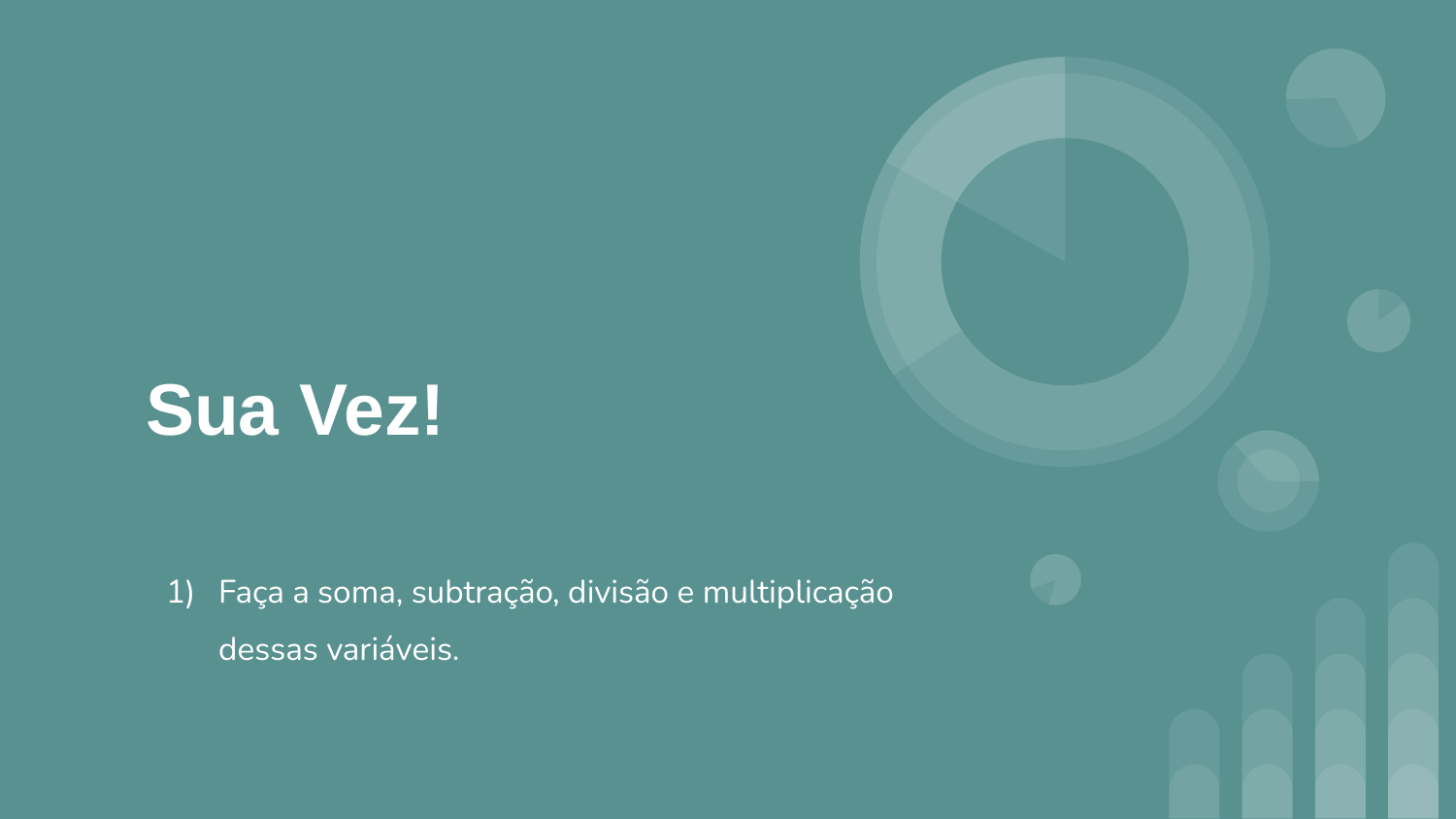

# Sua Vez!
Faça a soma, subtração, divisão e multiplicação dessas variáveis.